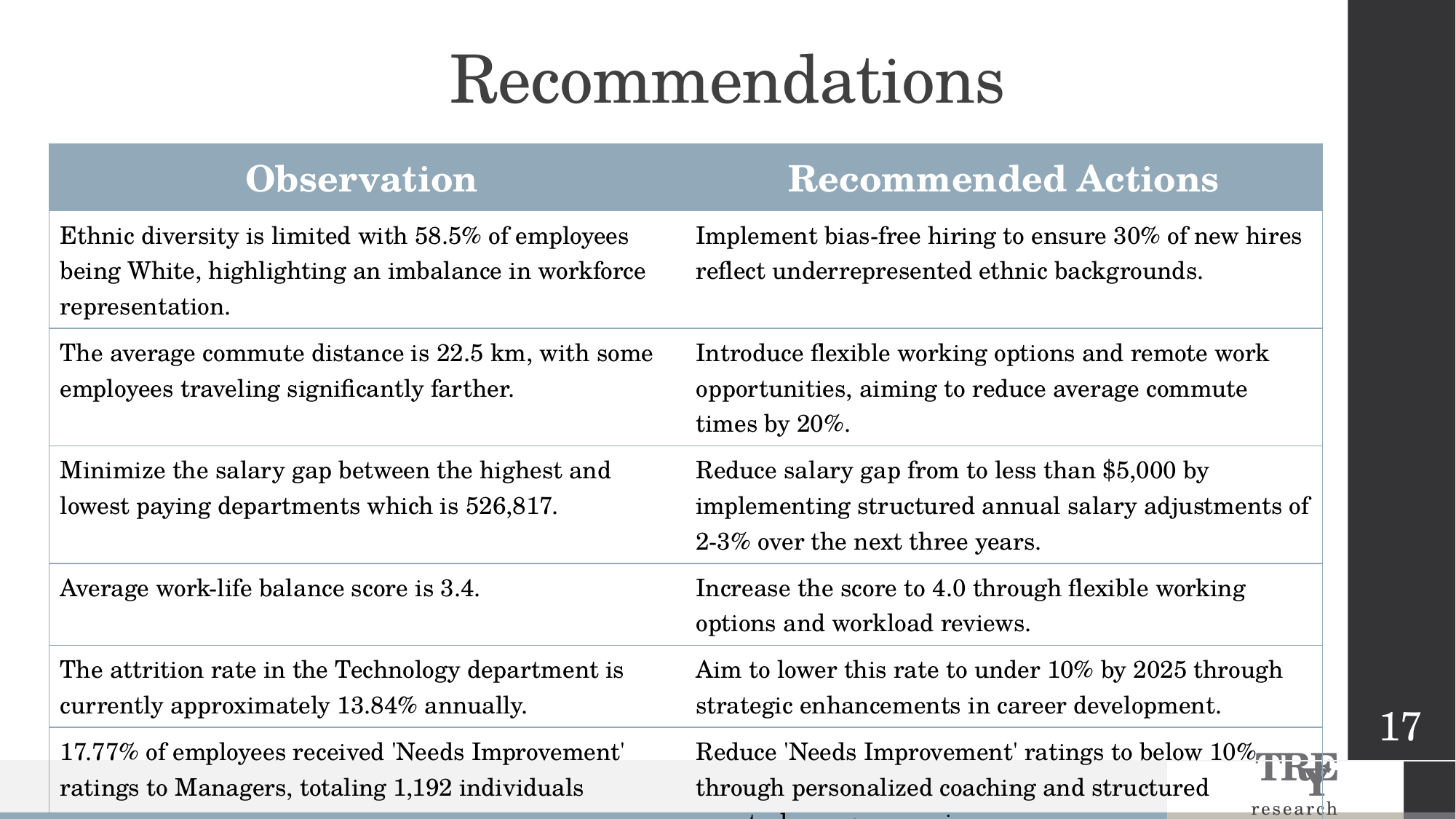

# Recommendations
| Observation | Recommended Actions |
| --- | --- |
| Ethnic diversity is limited with 58.5% of employees being White, highlighting an imbalance in workforce representation. | Implement bias-free hiring to ensure 30% of new hires reflect underrepresented ethnic backgrounds. |
| The average commute distance is 22.5 km, with some employees traveling significantly farther. | Introduce flexible working options and remote work opportunities, aiming to reduce average commute times by 20%. |
| Minimize the salary gap between the highest and lowest paying departments which is 526,817. | Reduce salary gap from to less than $5,000 by implementing structured annual salary adjustments of 2-3% over the next three years. |
| Average work-life balance score is 3.4. | Increase the score to 4.0 through flexible working options and workload reviews. |
| The attrition rate in the Technology department is currently approximately 13.84% annually. | Aim to lower this rate to under 10% by 2025 through strategic enhancements in career development. |
| 17.77% of employees received 'Needs Improvement' ratings to Managers, totaling 1,192 individuals | Reduce 'Needs Improvement' ratings to below 10% through personalized coaching and structured quarterly progress reviews. |
17